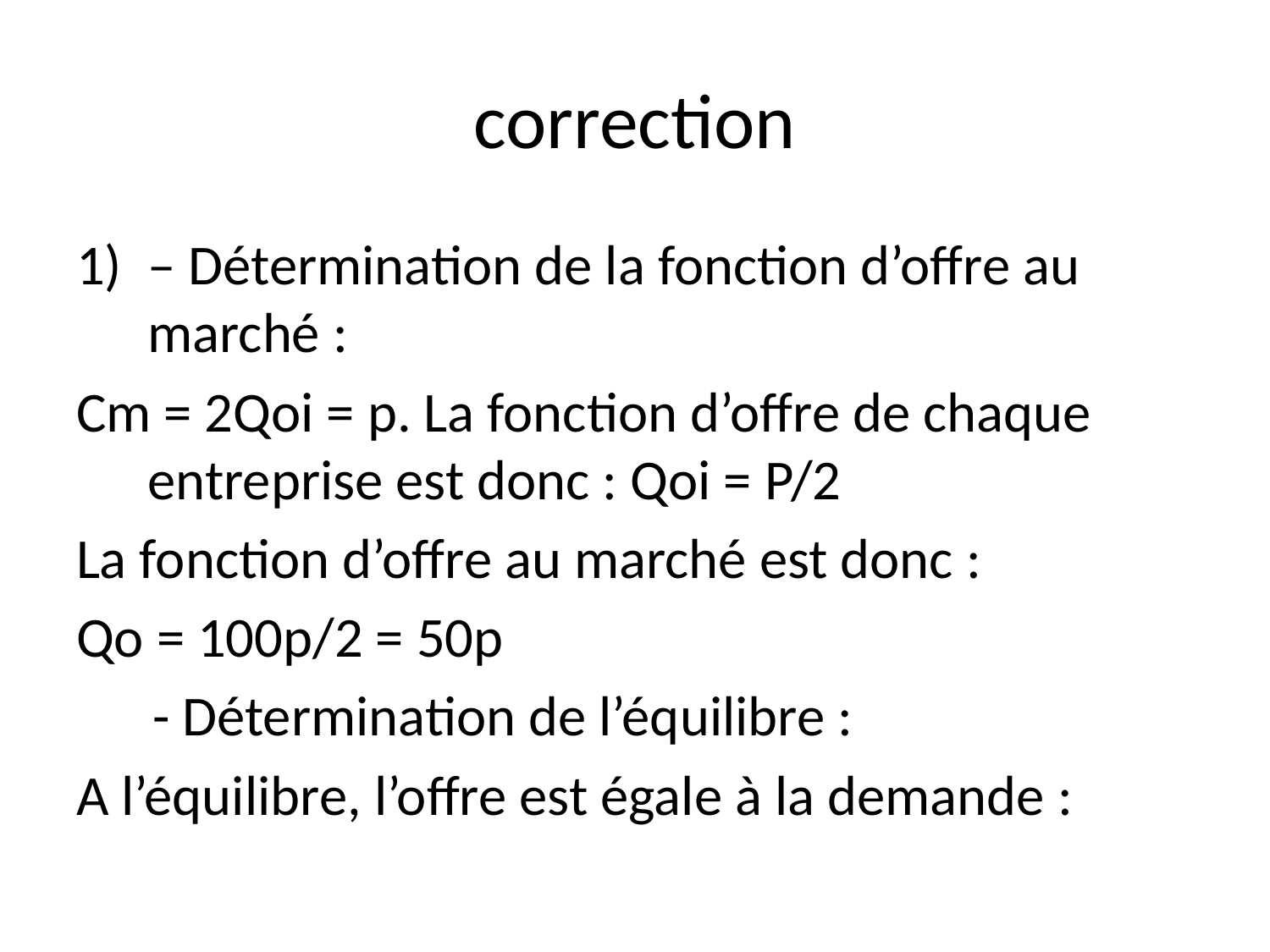

# correction
– Détermination de la fonction d’offre au marché :
Cm = 2Qoi = p. La fonction d’offre de chaque entreprise est donc : Qoi = P/2
La fonction d’offre au marché est donc :
Qo = 100p/2 = 50p
      - Détermination de l’équilibre :
A l’équilibre, l’offre est égale à la demande :